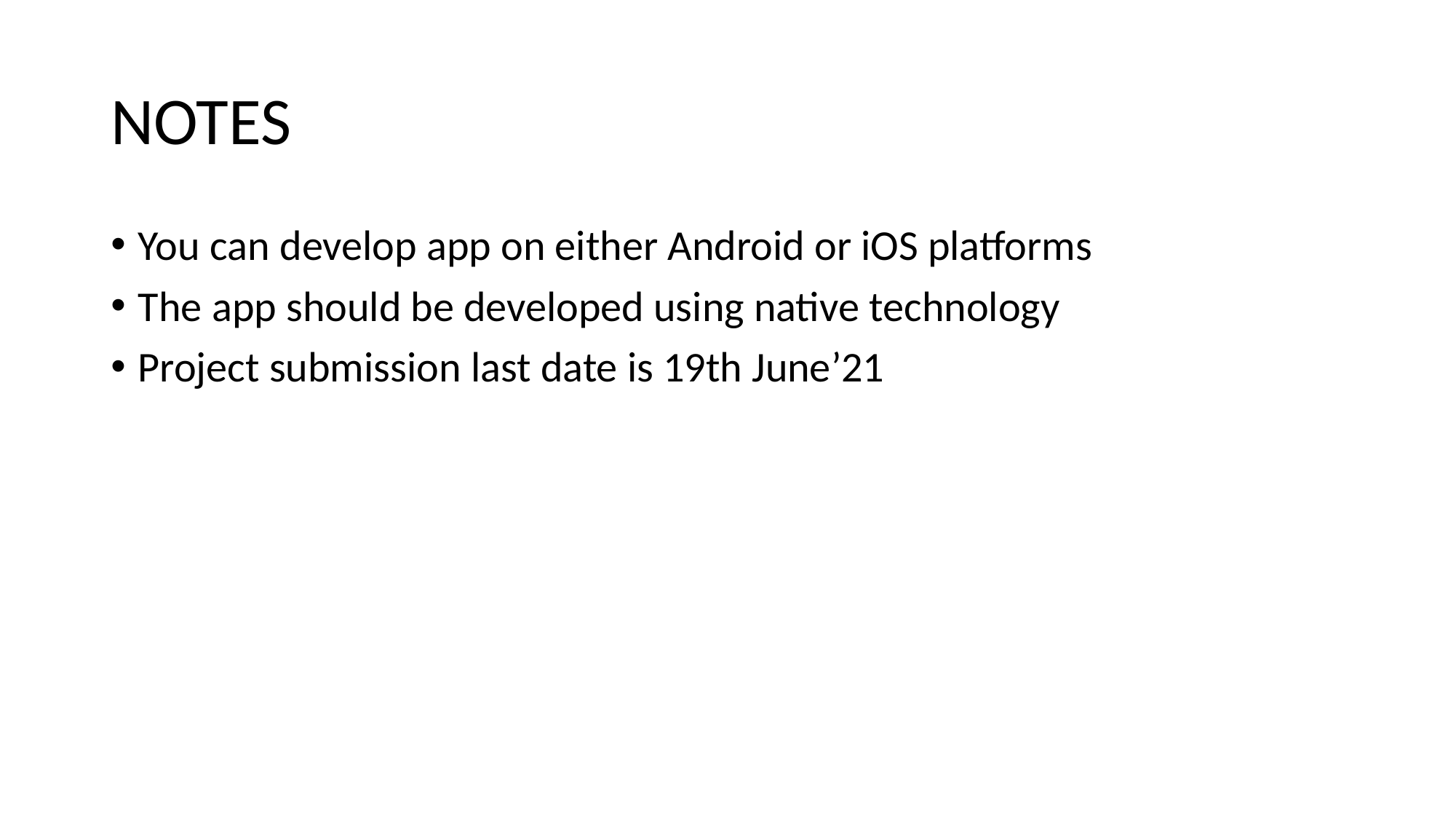

# NOTES
You can develop app on either Android or iOS platforms
The app should be developed using native technology
Project submission last date is 19th June’21